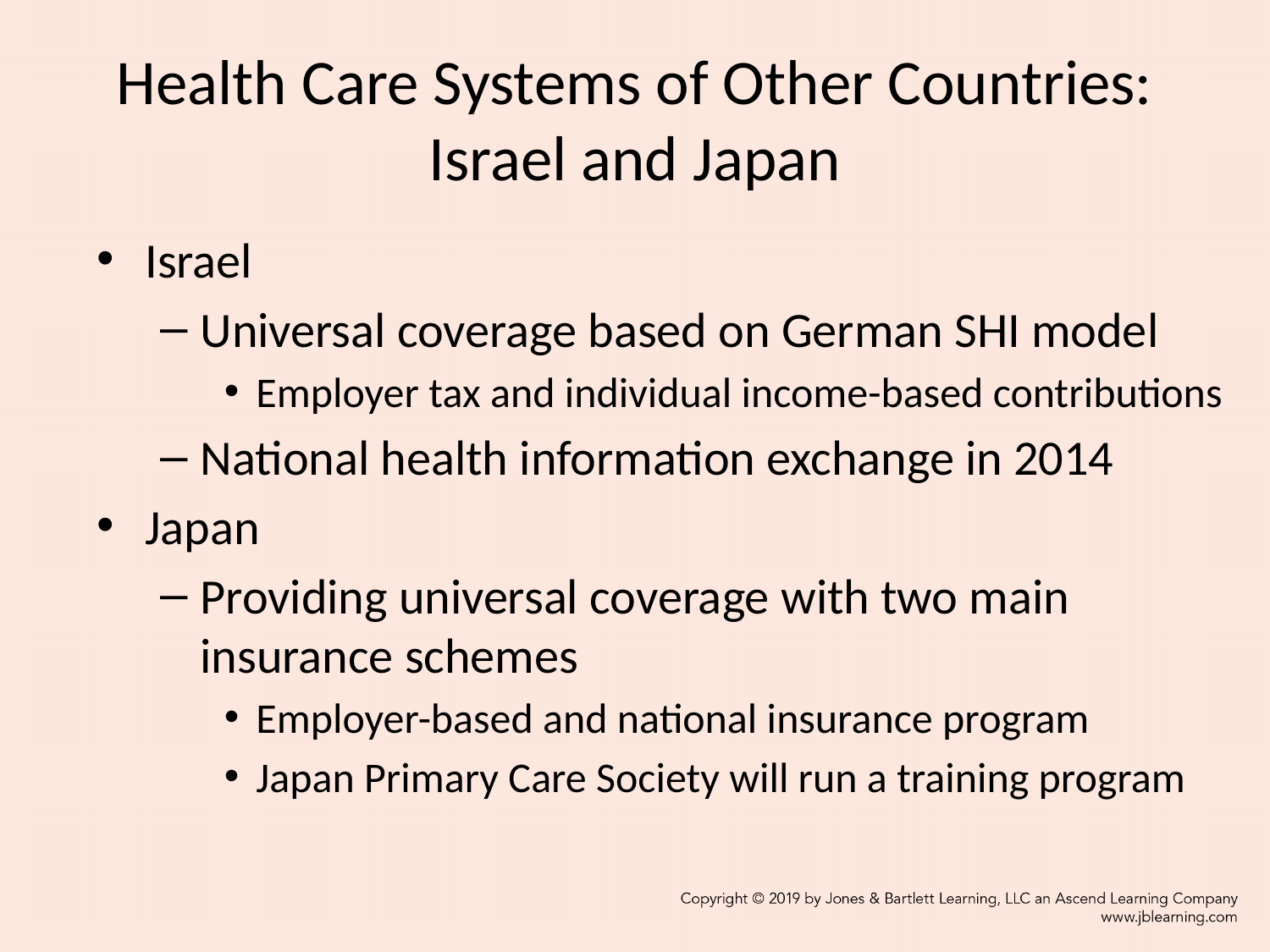

# Health Care Systems of Other Countries: Israel and Japan
Israel
Universal coverage based on German SHI model
Employer tax and individual income-based contributions
National health information exchange in 2014
Japan
Providing universal coverage with two main insurance schemes
Employer-based and national insurance program
Japan Primary Care Society will run a training program